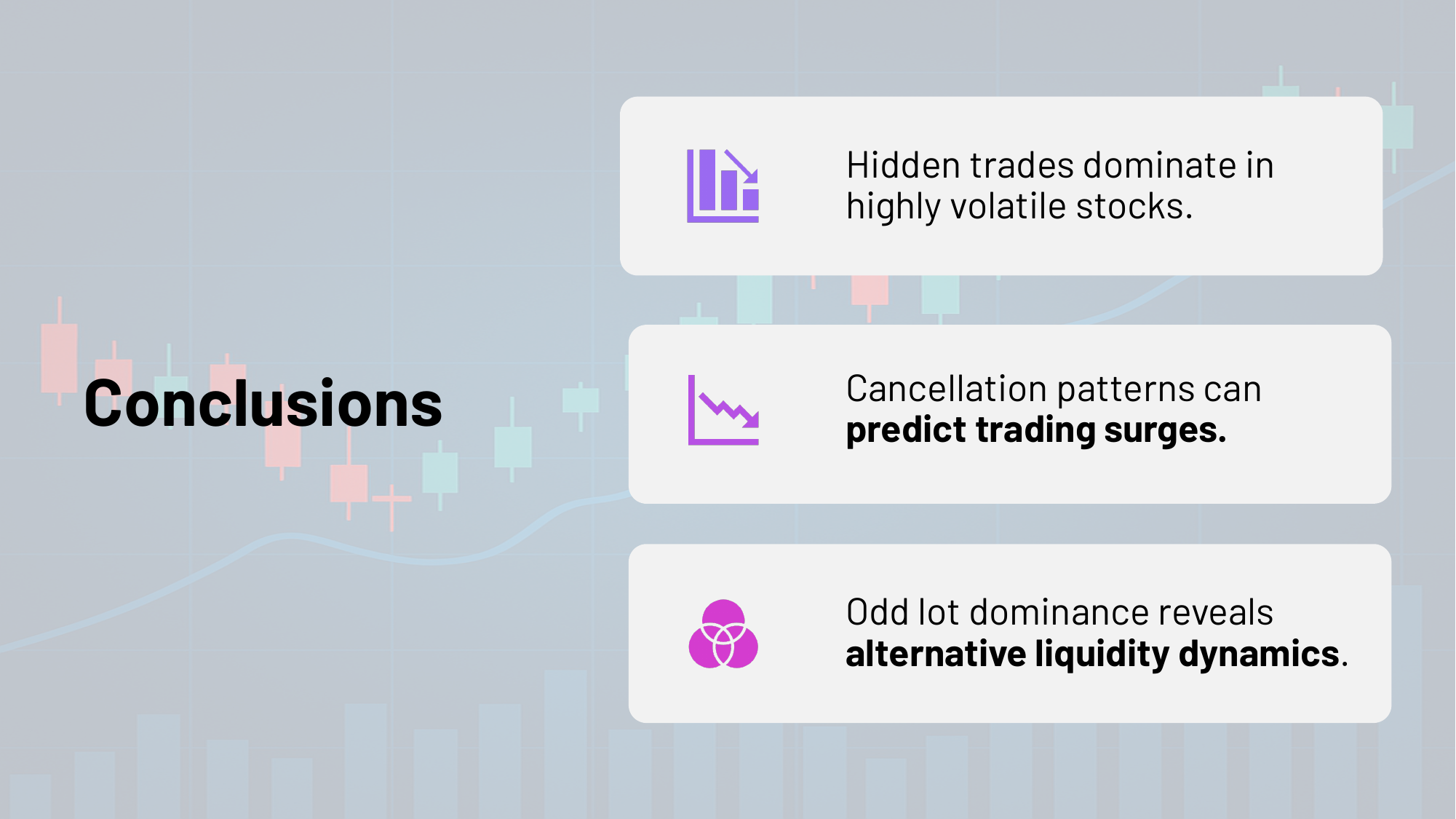

Hidden trades dominate in highly volatile stocks.
# Conclusions

Cancellation patterns can predict trading surges.

Odd lot dominance reveals alternative liquidity dynamics.